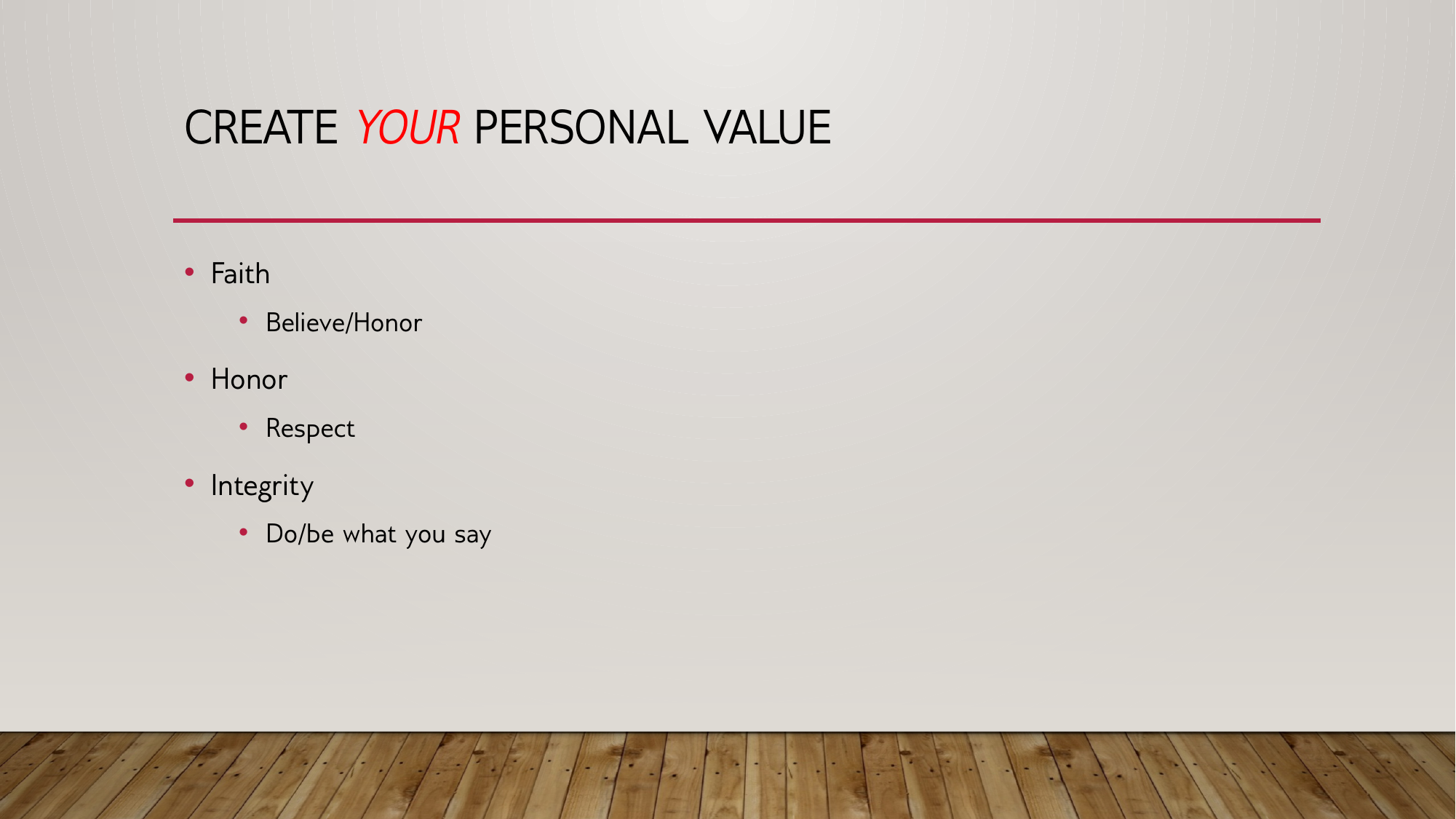

# Create YOUR Personal Value
Faith
Believe/Honor
Honor
Respect
Integrity
Do/be what you say